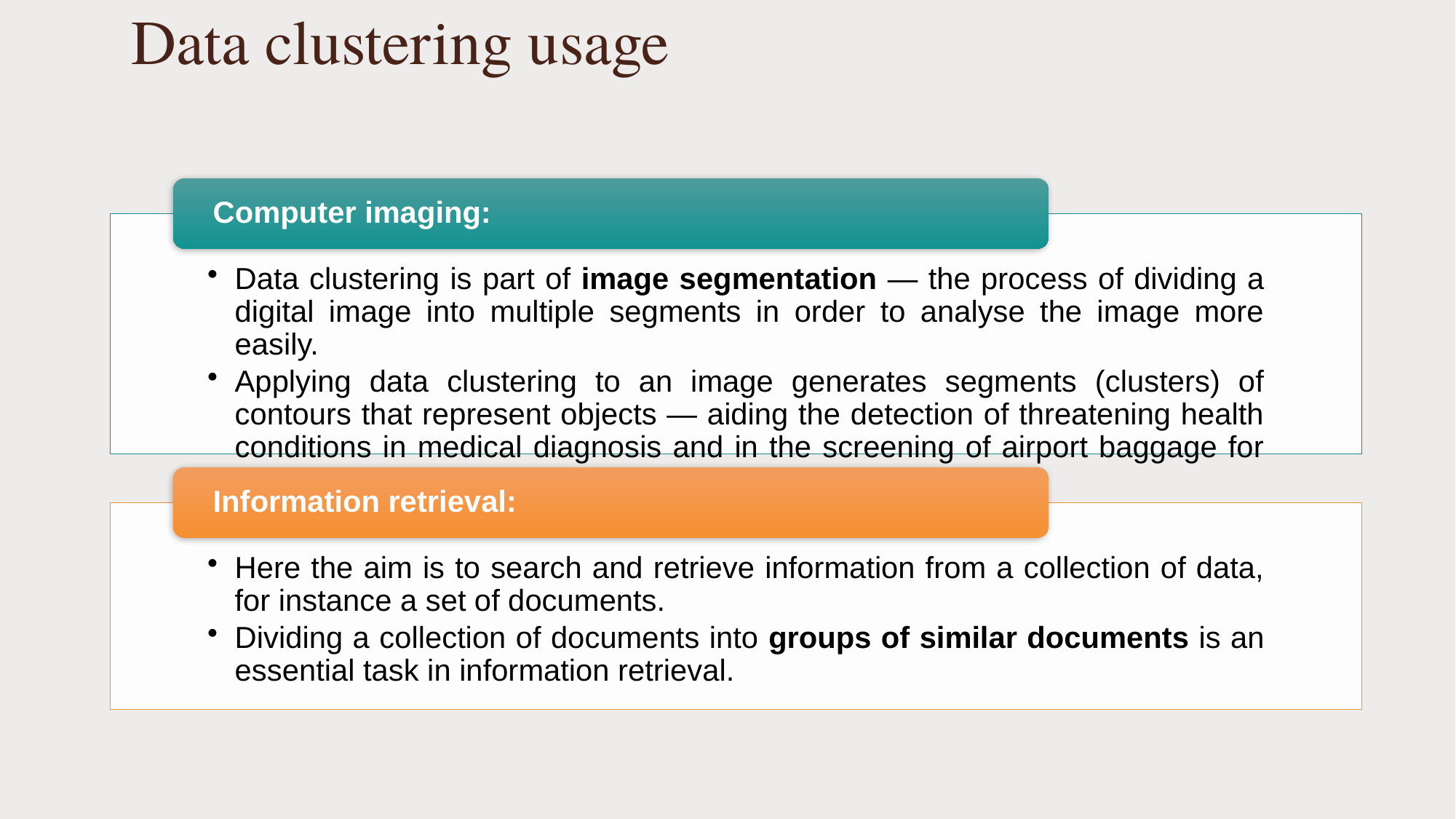

# Data clustering usage
Data clustering is part of image segmentation — the process of dividing a digital image into multiple segments in order to analyse the image more easily.
Applying data clustering to an image generates segments (clusters) of contours that represent objects — aiding the detection of threatening health conditions in medical diagnosis and in the screening of airport baggage for suspicious materials.
Computer imaging:
Here the aim is to search and retrieve information from a collection of data, for instance a set of documents.
Dividing a collection of documents into groups of similar documents is an essential task in information retrieval.
Information retrieval: